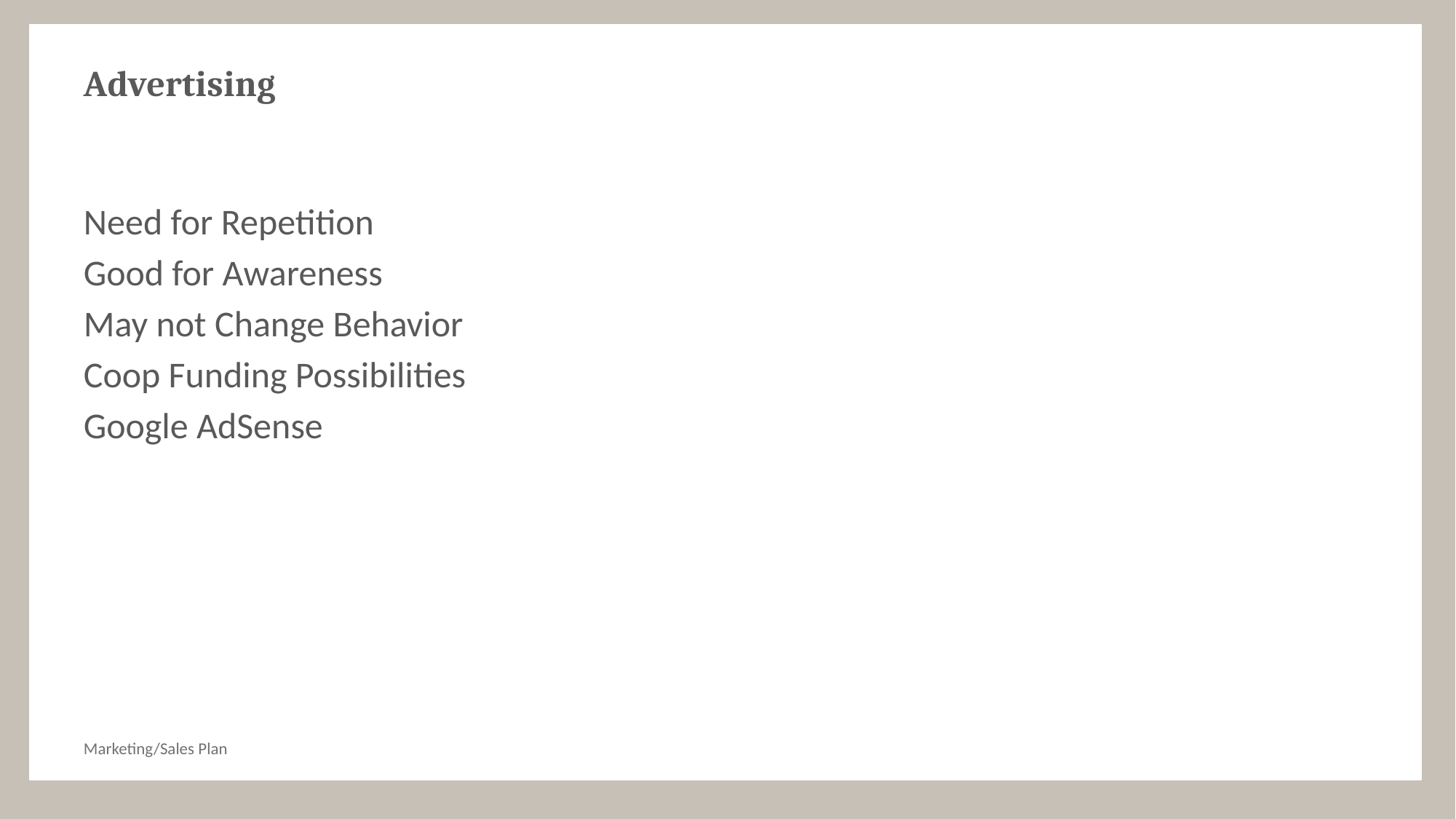

# Advertising

Need for Repetition
Good for Awareness
May not Change Behavior
Coop Funding Possibilities
Google AdSense

Marketing/Sales Plan